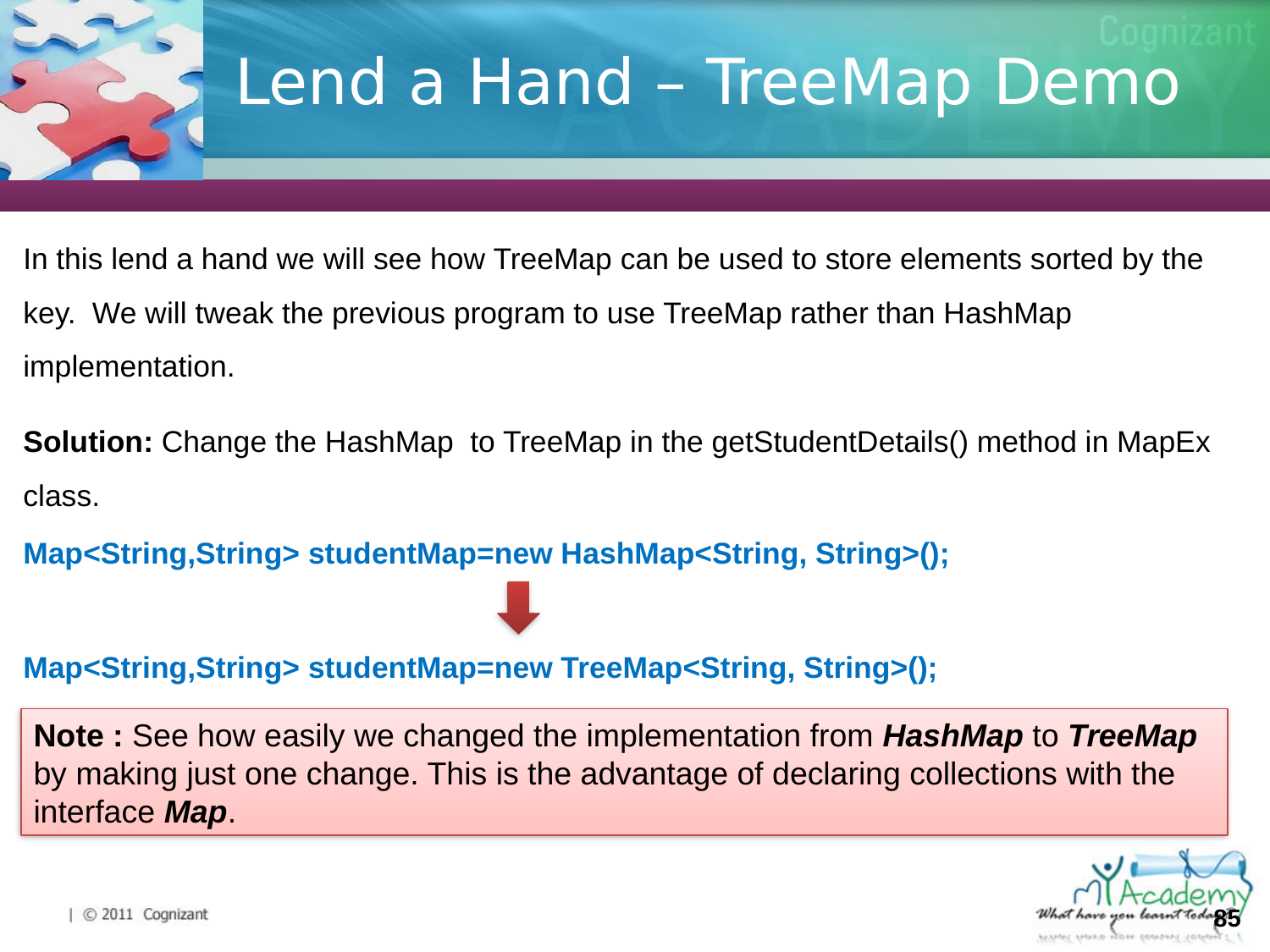

# Lend a Hand – TreeMap Demo
In this lend a hand we will see how TreeMap can be used to store elements sorted by the key.  We will tweak the previous program to use TreeMap rather than HashMap implementation.
Solution: Change the HashMap  to TreeMap in the getStudentDetails() method in MapEx class.
Map<String,String> studentMap=new HashMap<String, String>();

Map<String,String> studentMap=new TreeMap<String, String>();

Note : See how easily we changed the implementation from HashMap to TreeMap by making just one change. This is the advantage of declaring collections with the interface Map.
85